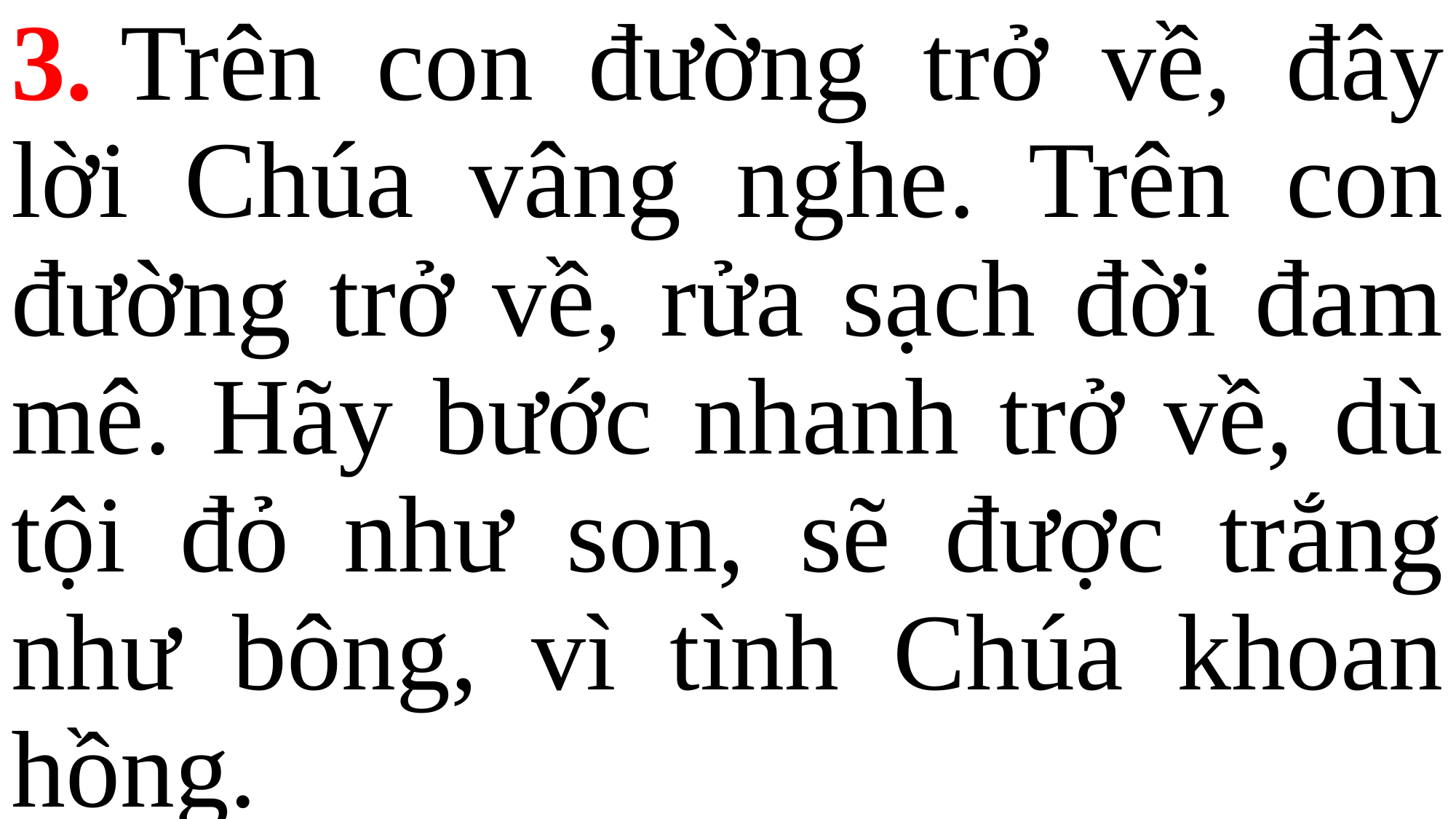

3. Trên con đường trở về, đây lời Chúa vâng nghe. Trên con đường trở về, rửa sạch đời đam mê. Hãy bước nhanh trở về, dù tội đỏ như son, sẽ được trắng như bông, vì tình Chúa khoan hồng.